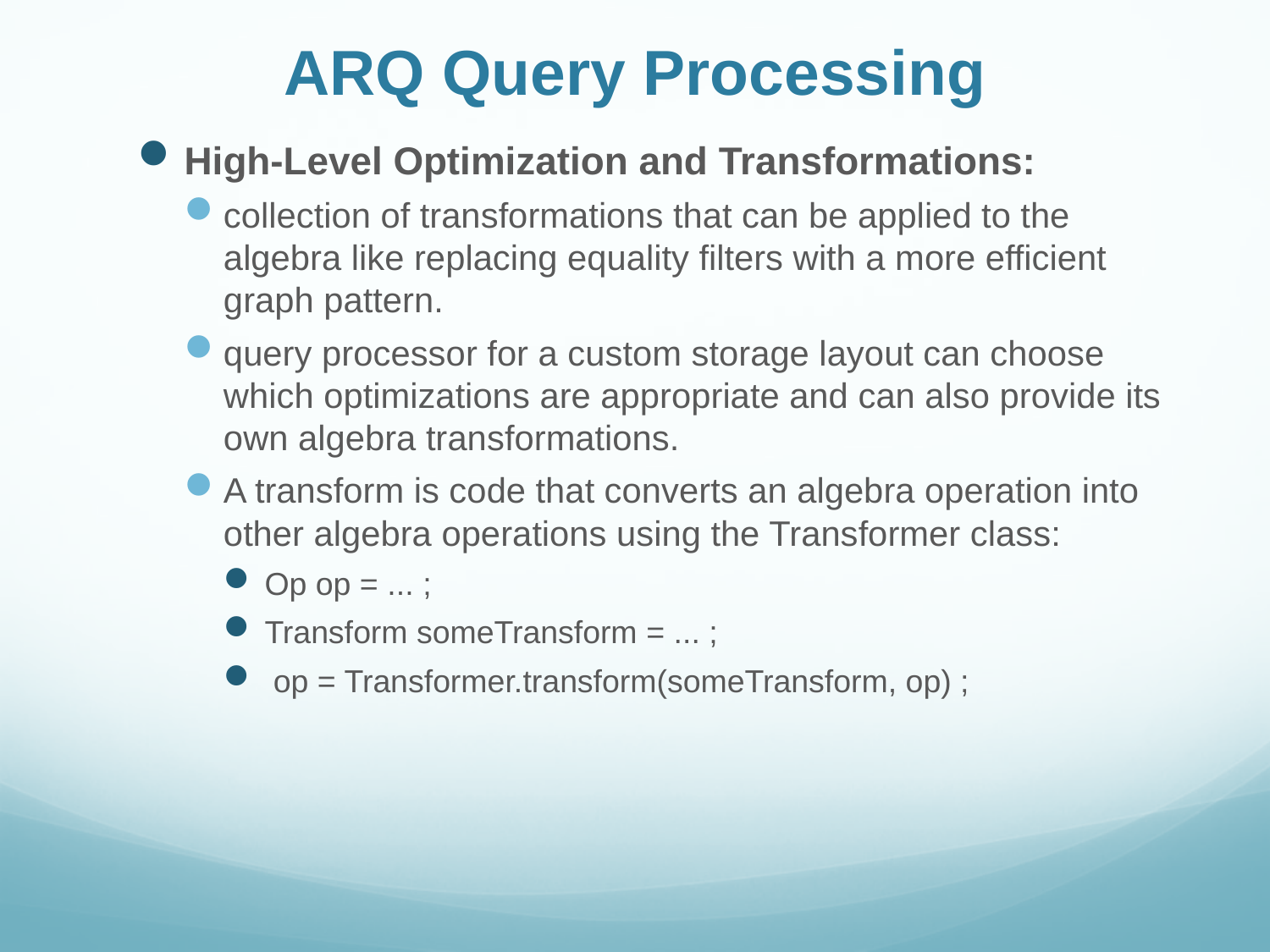

# ARQ Query Processing
High-Level Optimization and Transformations:
collection of transformations that can be applied to the algebra like replacing equality filters with a more efficient graph pattern.
query processor for a custom storage layout can choose which optimizations are appropriate and can also provide its own algebra transformations.
A transform is code that converts an algebra operation into other algebra operations using the Transformer class:
Op op = ... ;
Transform someTransform = ... ;
 op = Transformer.transform(someTransform, op) ;